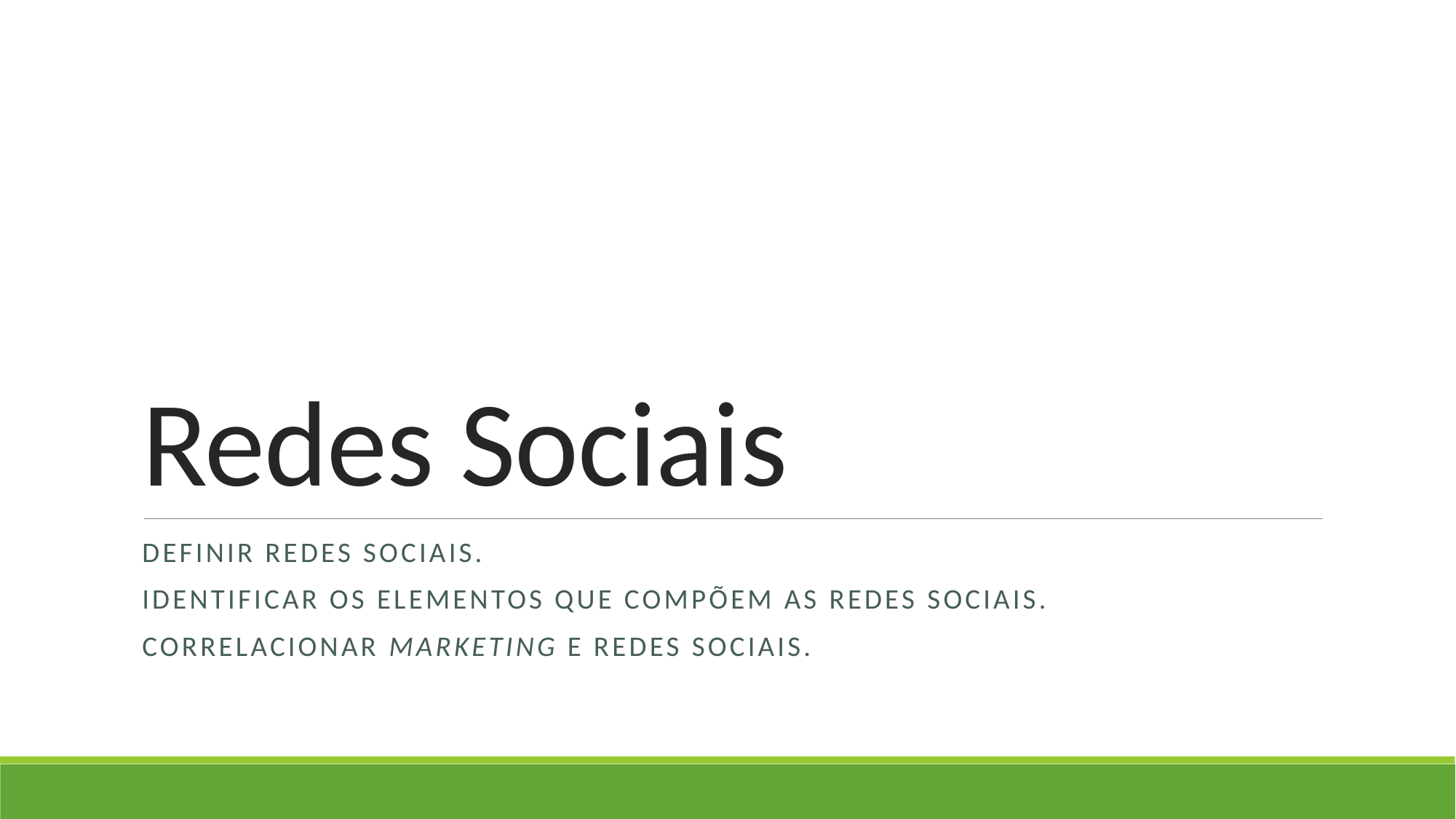

# Redes Sociais
Definir redes sociais.
Identificar os elementos que compõem as redes sociais.
Correlacionar marketing e redes sociais.